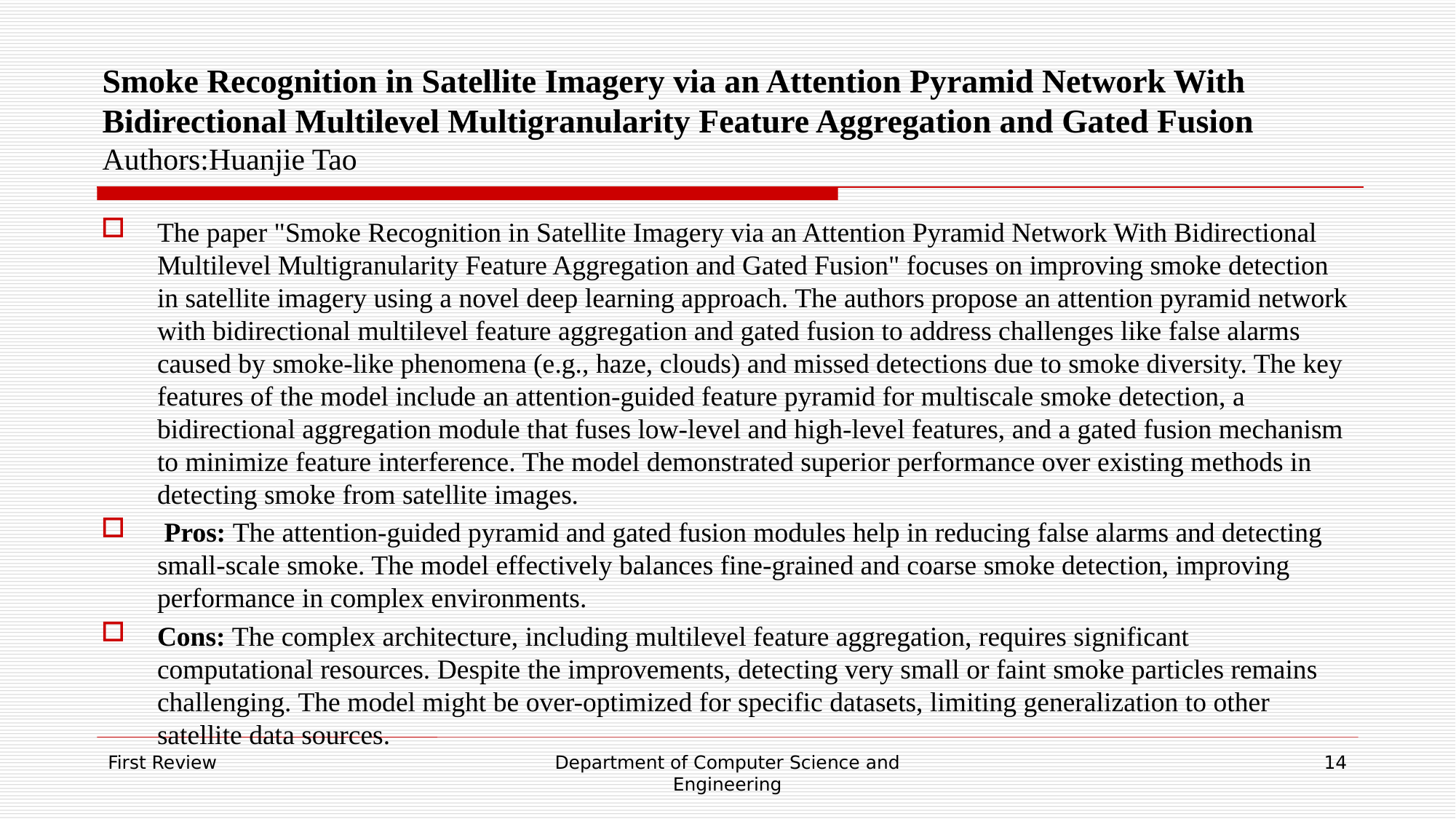

# Smoke Recognition in Satellite Imagery via an Attention Pyramid Network With Bidirectional Multilevel Multigranularity Feature Aggregation and Gated Fusion Authors:Huanjie Tao
The paper "Smoke Recognition in Satellite Imagery via an Attention Pyramid Network With Bidirectional Multilevel Multigranularity Feature Aggregation and Gated Fusion" focuses on improving smoke detection in satellite imagery using a novel deep learning approach. The authors propose an attention pyramid network with bidirectional multilevel feature aggregation and gated fusion to address challenges like false alarms caused by smoke-like phenomena (e.g., haze, clouds) and missed detections due to smoke diversity. The key features of the model include an attention-guided feature pyramid for multiscale smoke detection, a bidirectional aggregation module that fuses low-level and high-level features, and a gated fusion mechanism to minimize feature interference. The model demonstrated superior performance over existing methods in detecting smoke from satellite images.
 Pros: The attention-guided pyramid and gated fusion modules help in reducing false alarms and detecting small-scale smoke. The model effectively balances fine-grained and coarse smoke detection, improving performance in complex environments.
Cons: The complex architecture, including multilevel feature aggregation, requires significant computational resources. Despite the improvements, detecting very small or faint smoke particles remains challenging. The model might be over-optimized for specific datasets, limiting generalization to other satellite data sources.
First Review
Department of Computer Science and Engineering
14